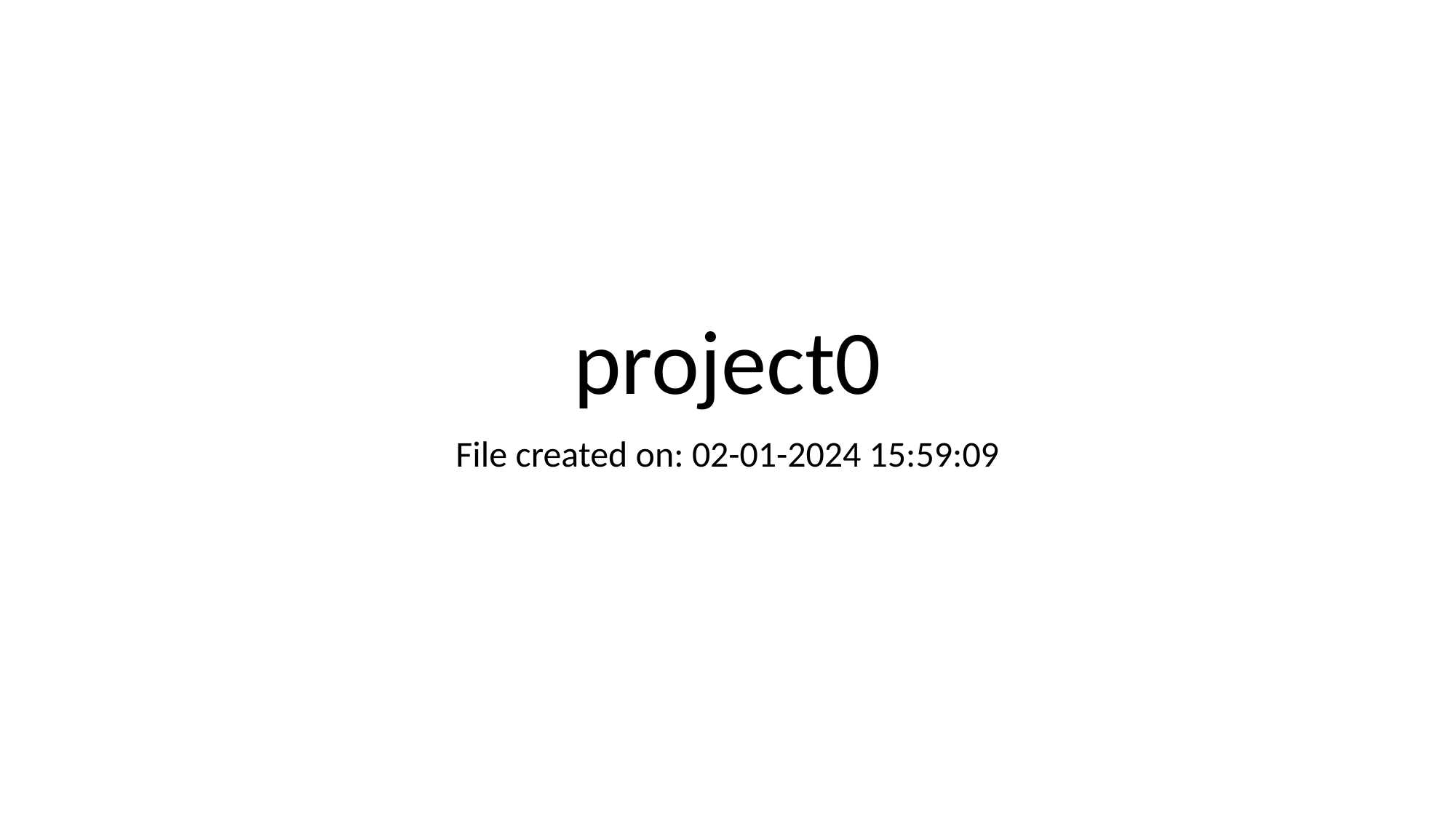

# project0
File created on: 02-01-2024 15:59:09